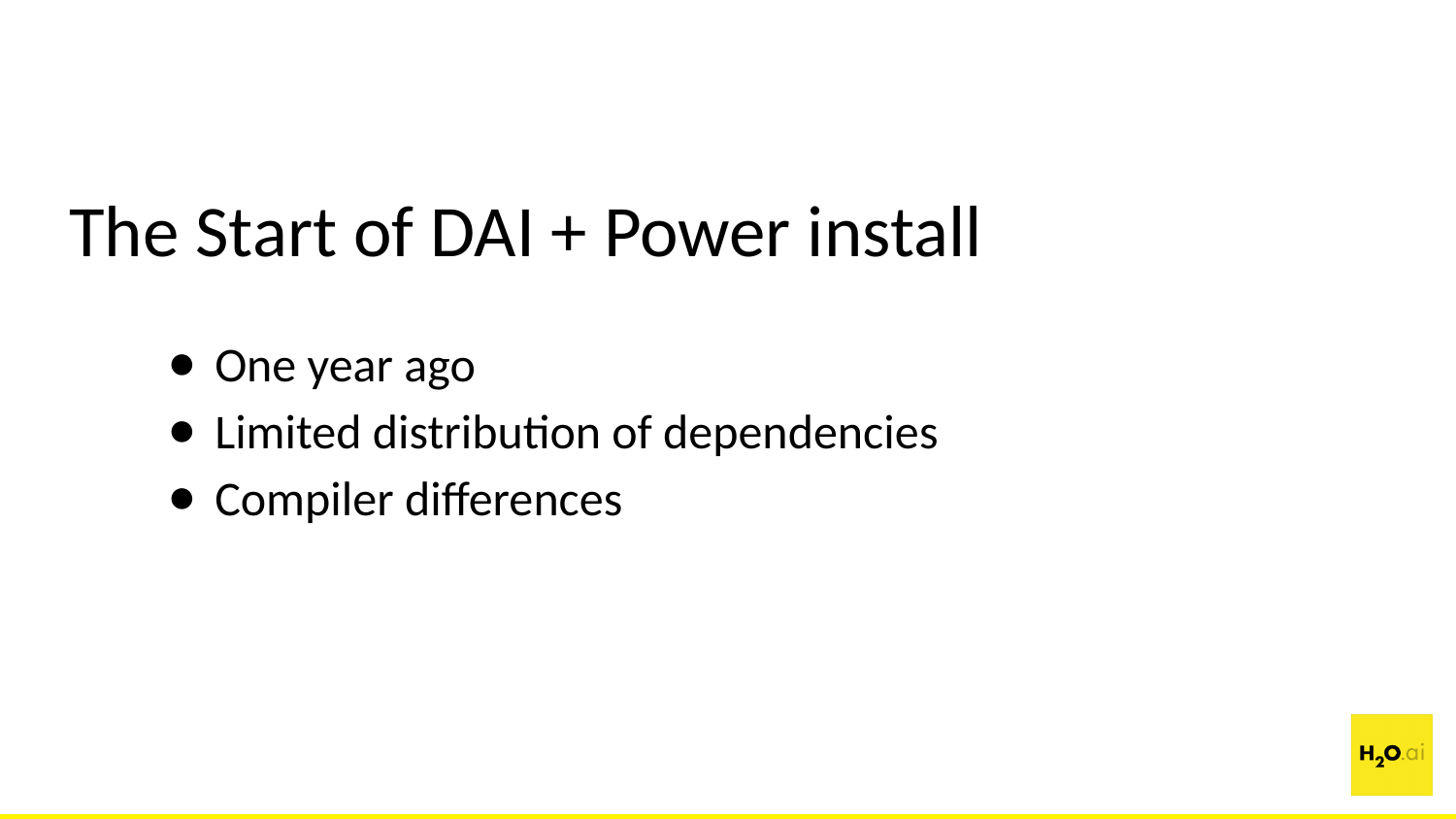

# The Start of DAI + Power install

One year ago
Limited distribution of dependencies
Compiler differences